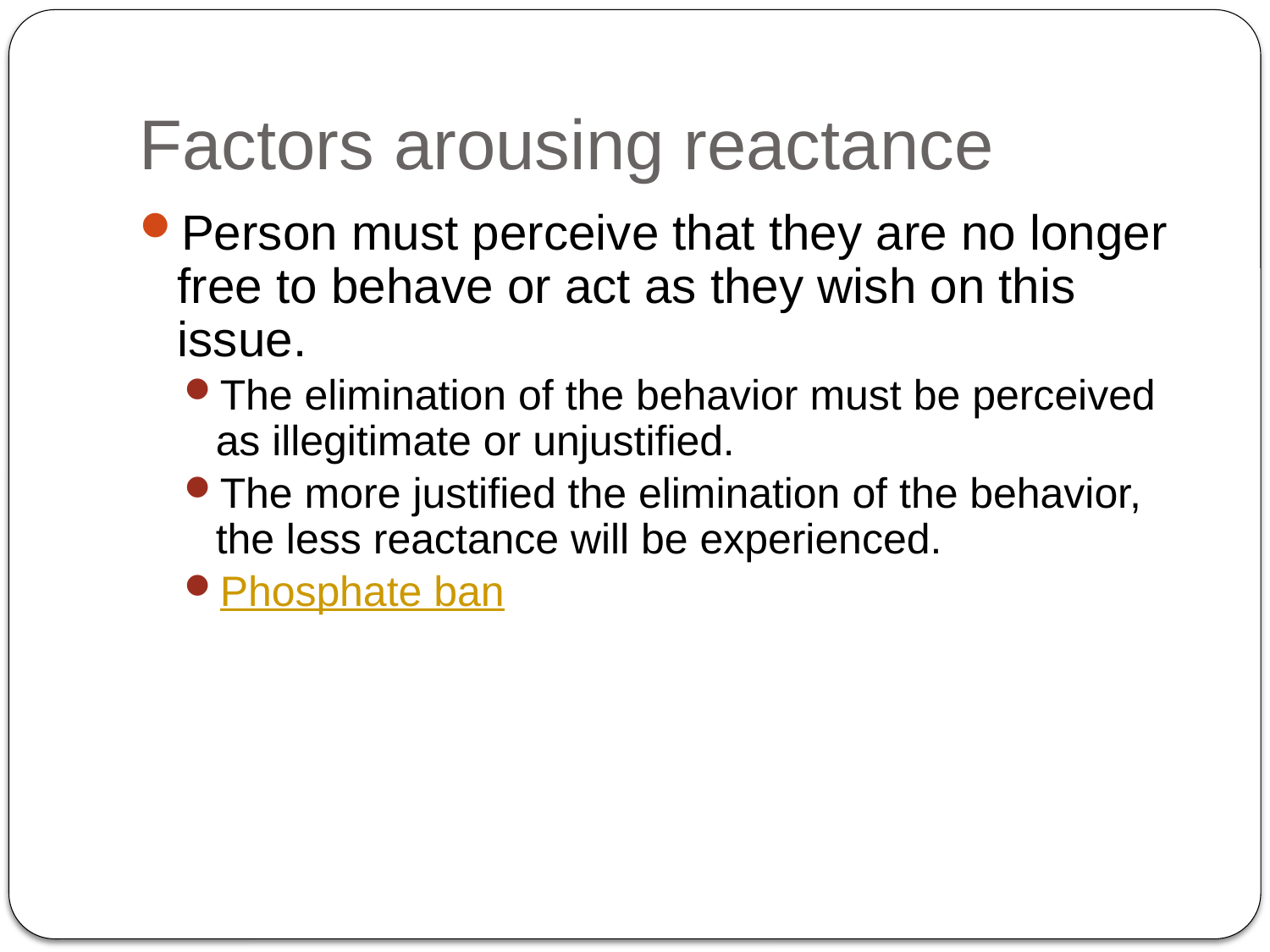

# Factors arousing reactance
Person must perceive that they are no longer free to behave or act as they wish on this issue.
The elimination of the behavior must be perceived as illegitimate or unjustified.
The more justified the elimination of the behavior, the less reactance will be experienced.
Phosphate ban